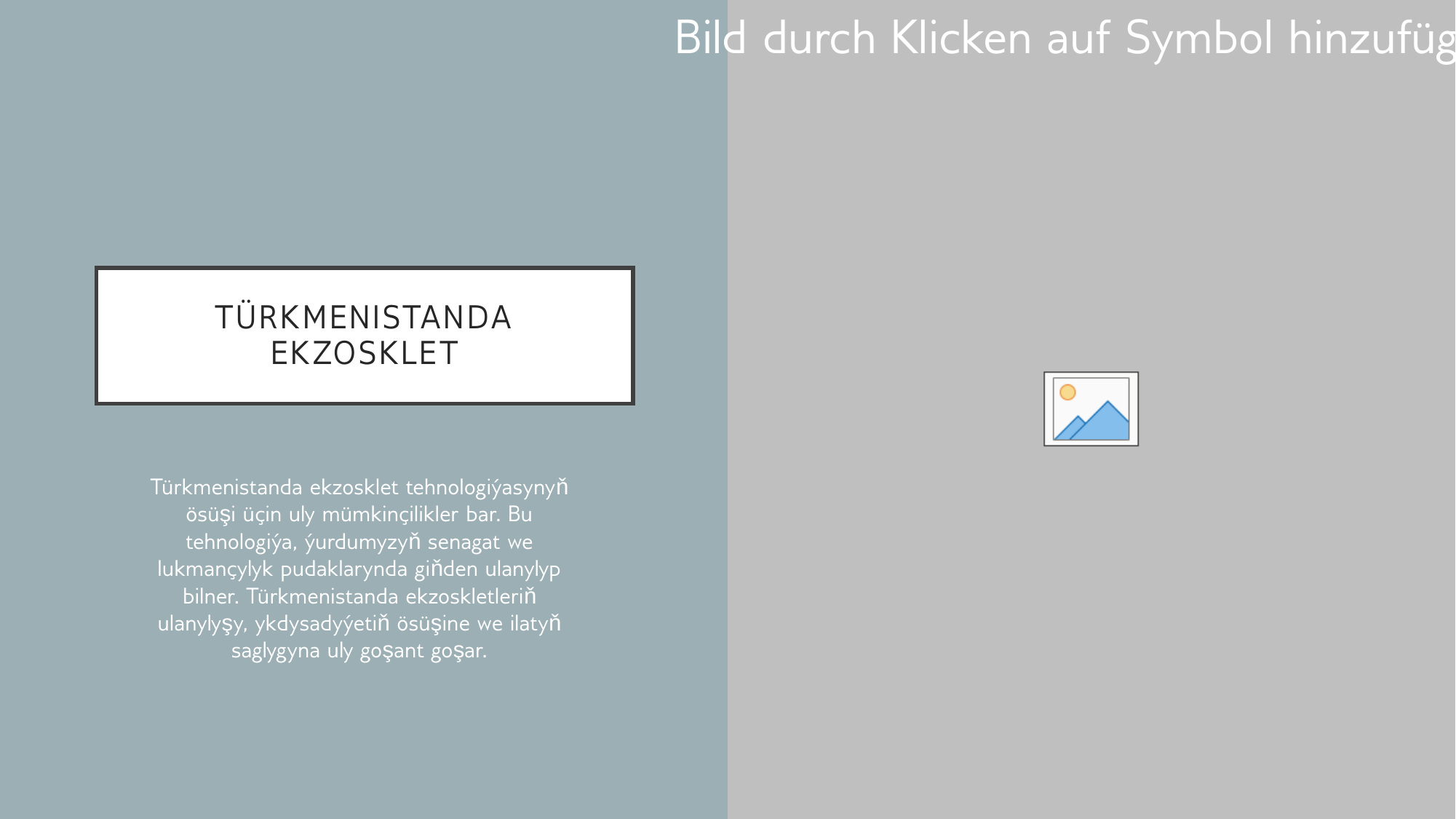

# Türkmenistanda Ekzosklet

Türkmenistanda ekzosklet tehnologiýasynyň ösüşi üçin uly mümkinçilikler bar. Bu tehnologiýa, ýurdumyzyň senagat we lukmançylyk pudaklarynda giňden ulanylyp bilner. Türkmenistanda ekzoskletleriň ulanylyşy, ykdysadyýetiň ösüşine we ilatyň saglygyna uly goşant goşar.